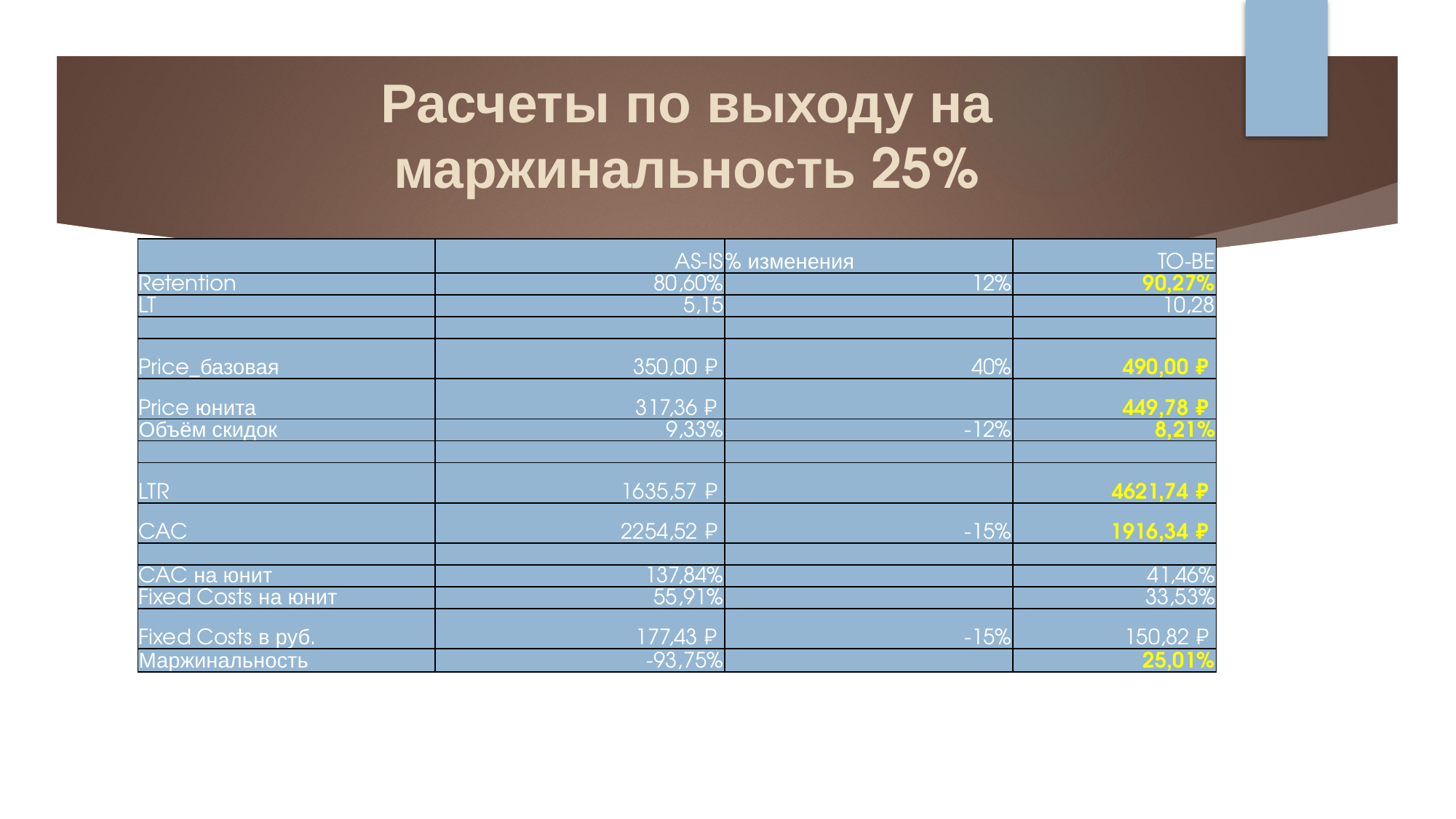

# Расчеты по выходу на маржинальность 25%
|  | AS-IS | % изменения | TO-BE |
| --- | --- | --- | --- |
| Retention | 80,60% | 12% | 90,27% |
| LT | 5,15 |  | 10,28 |
|  |  |  |  |
| Price\_базовая | 350,00 ₽ | 40% | 490,00 ₽ |
| Price юнита | 317,36 ₽ |  | 449,78 ₽ |
| Объём скидок | 9,33% | -12% | 8,21% |
|  |  |  |  |
| LTR | 1635,57 ₽ |  | 4621,74 ₽ |
| CAC | 2254,52 ₽ | -15% | 1916,34 ₽ |
|  |  |  |  |
| CAC на юнит | 137,84% |  | 41,46% |
| Fixed Costs на юнит | 55,91% |  | 33,53% |
| Fixed Costs в руб. | 177,43 ₽ | -15% | 150,82 ₽ |
| Маржинальность | -93,75% |  | 25,01% |